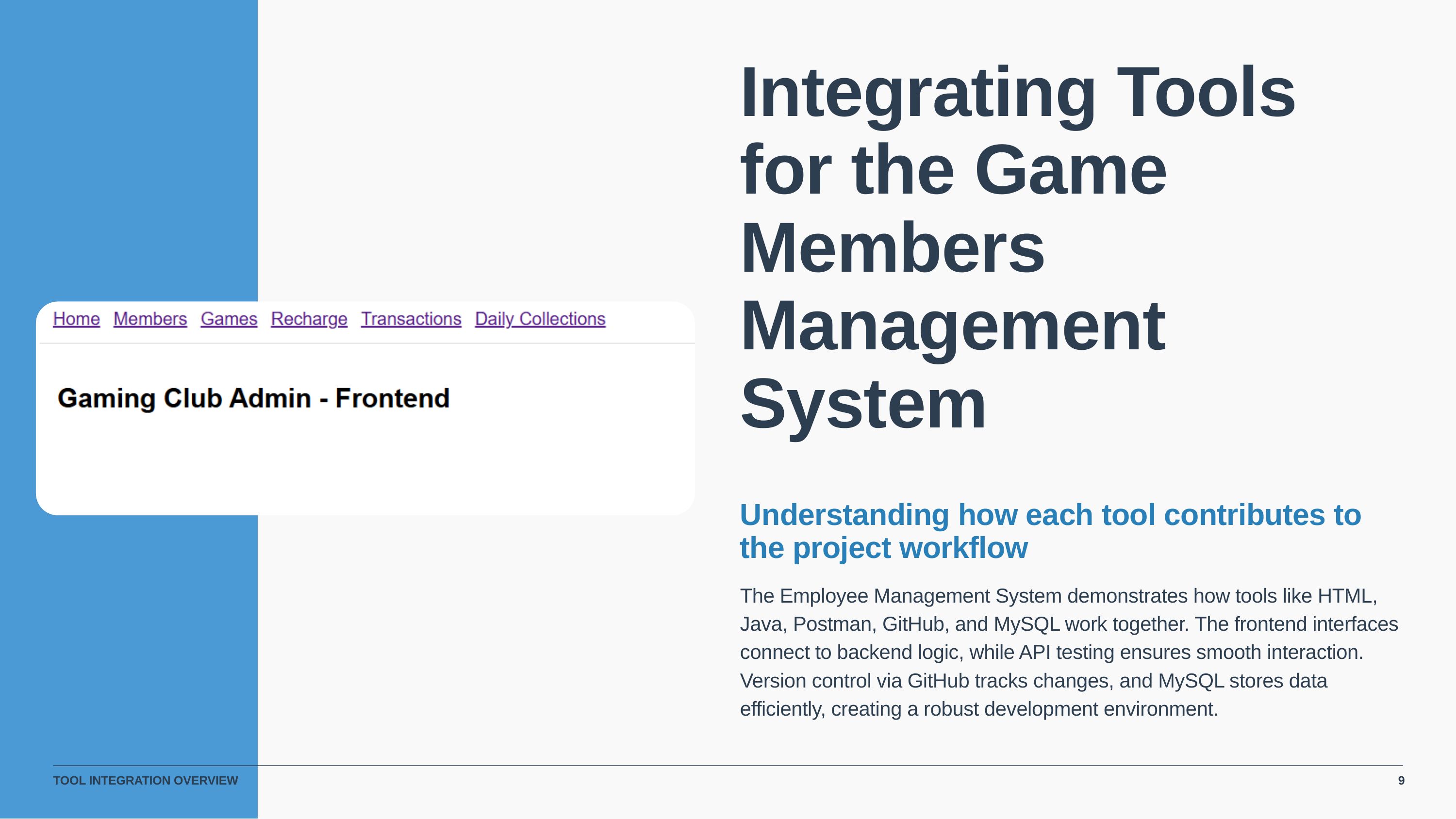

Integrating Tools for the Game Members Management System
Understanding how each tool contributes to the project workflow
The Employee Management System demonstrates how tools like HTML, Java, Postman, GitHub, and MySQL work together. The frontend interfaces connect to backend logic, while API testing ensures smooth interaction. Version control via GitHub tracks changes, and MySQL stores data efficiently, creating a robust development environment.

9
TOOL INTEGRATION OVERVIEW